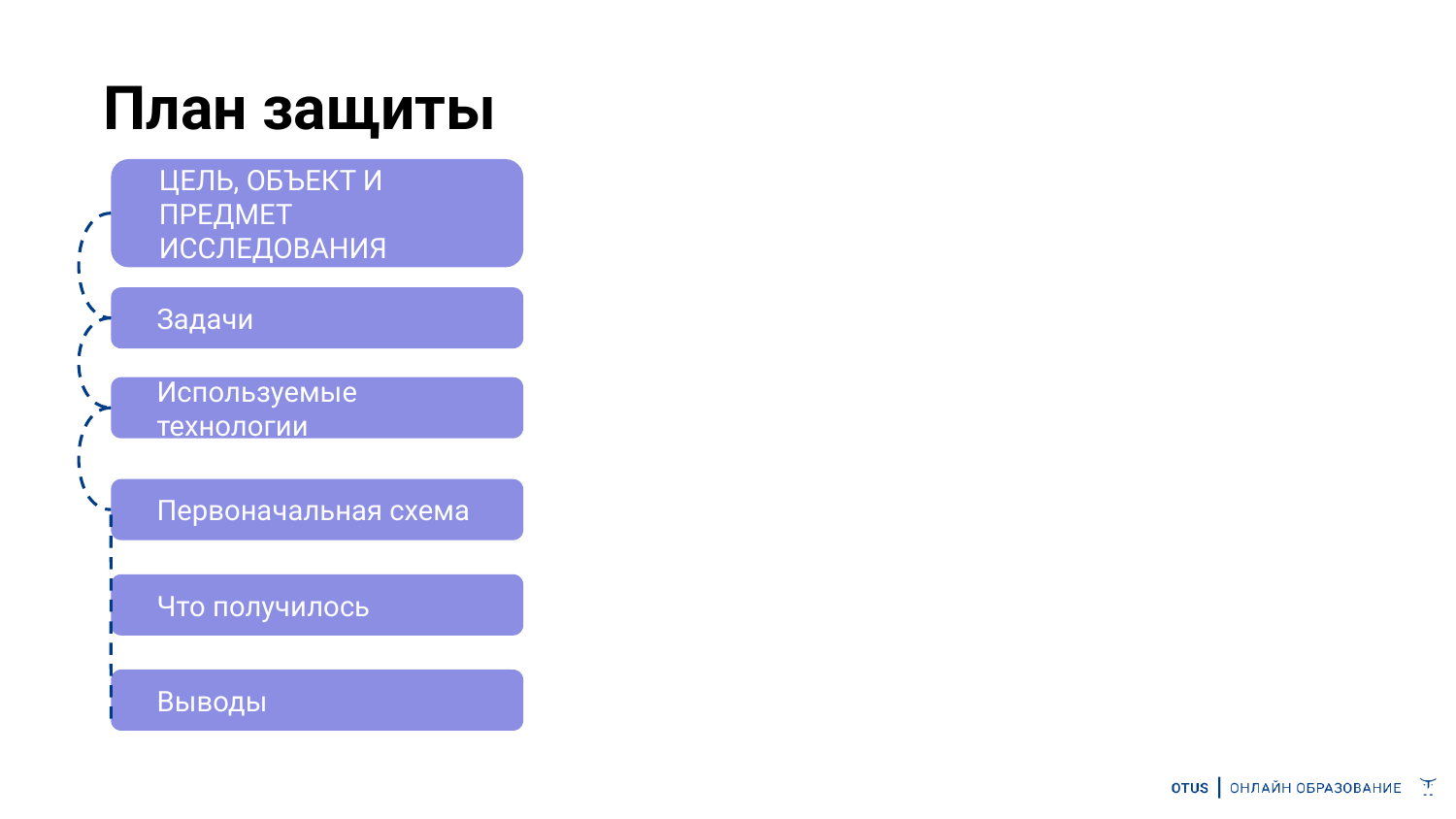

План защиты
ЦЕЛЬ, ОБЪЕКТ И ПРЕДМЕТ ИССЛЕДОВАНИЯ
Задачи
Используемые технологии
Первоначальная схема
Что получилось
Выводы